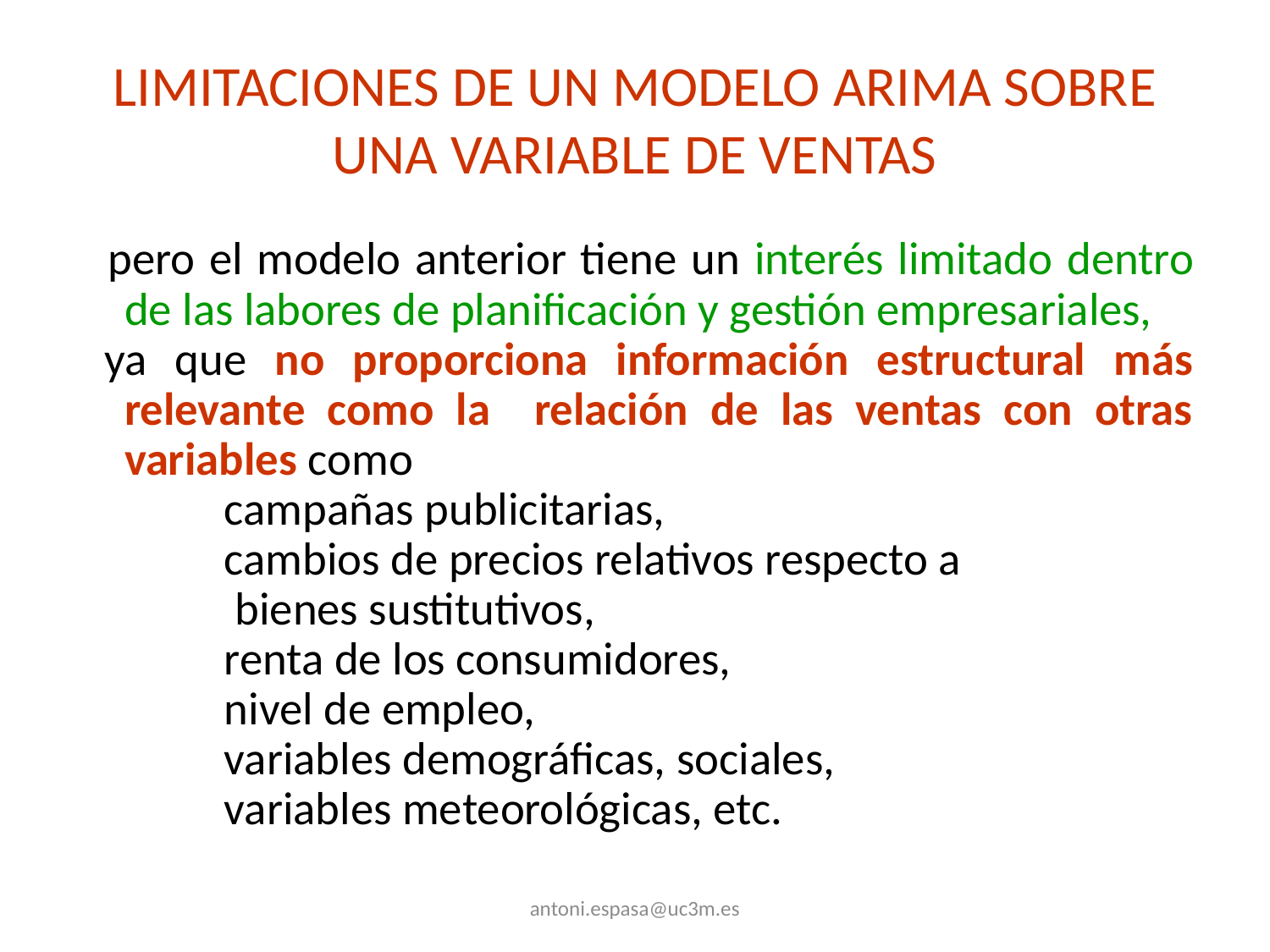

# LIMITACIONES DE UN MODELO ARIMA SOBRE UNA VARIABLE DE VENTAS
  pero el modelo anterior tiene un interés limitado dentro de las labores de planificación y gestión empresariales,
 ya que no proporciona información estructural más relevante como la  relación de las ventas con otras variables como
              campañas publicitarias,
              cambios de precios relativos respecto a
               bienes sustitutivos,
              renta de los consumidores,
              nivel de empleo,
              variables demográficas, sociales,
              variables meteorológicas, etc.

antoni.espasa@uc3m.es